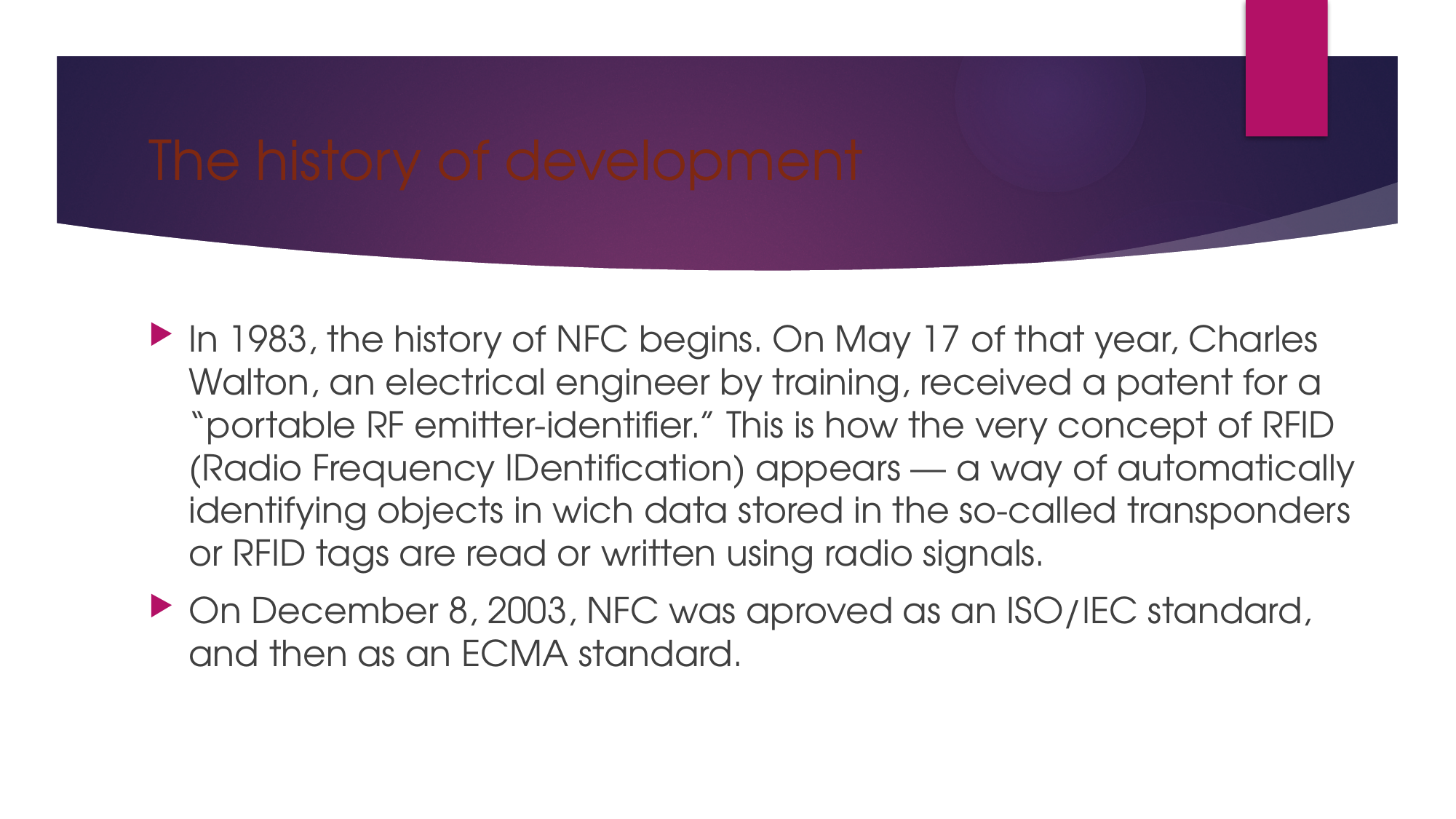

# The history of development
In 1983, the history of NFC begins. On May 17 of that year, Charles Walton, an electrical engineer by training, received a patent for a “portable RF emitter-identifier.” This is how the very concept of RFID (Radio Frequency IDentification) appears — a way of automatically identifying objects in wich data stored in the so-called transponders or RFID tags are read or written using radio signals.
On December 8, 2003, NFC was aproved as an ISO/IEC standard, and then as an ECMA standard.